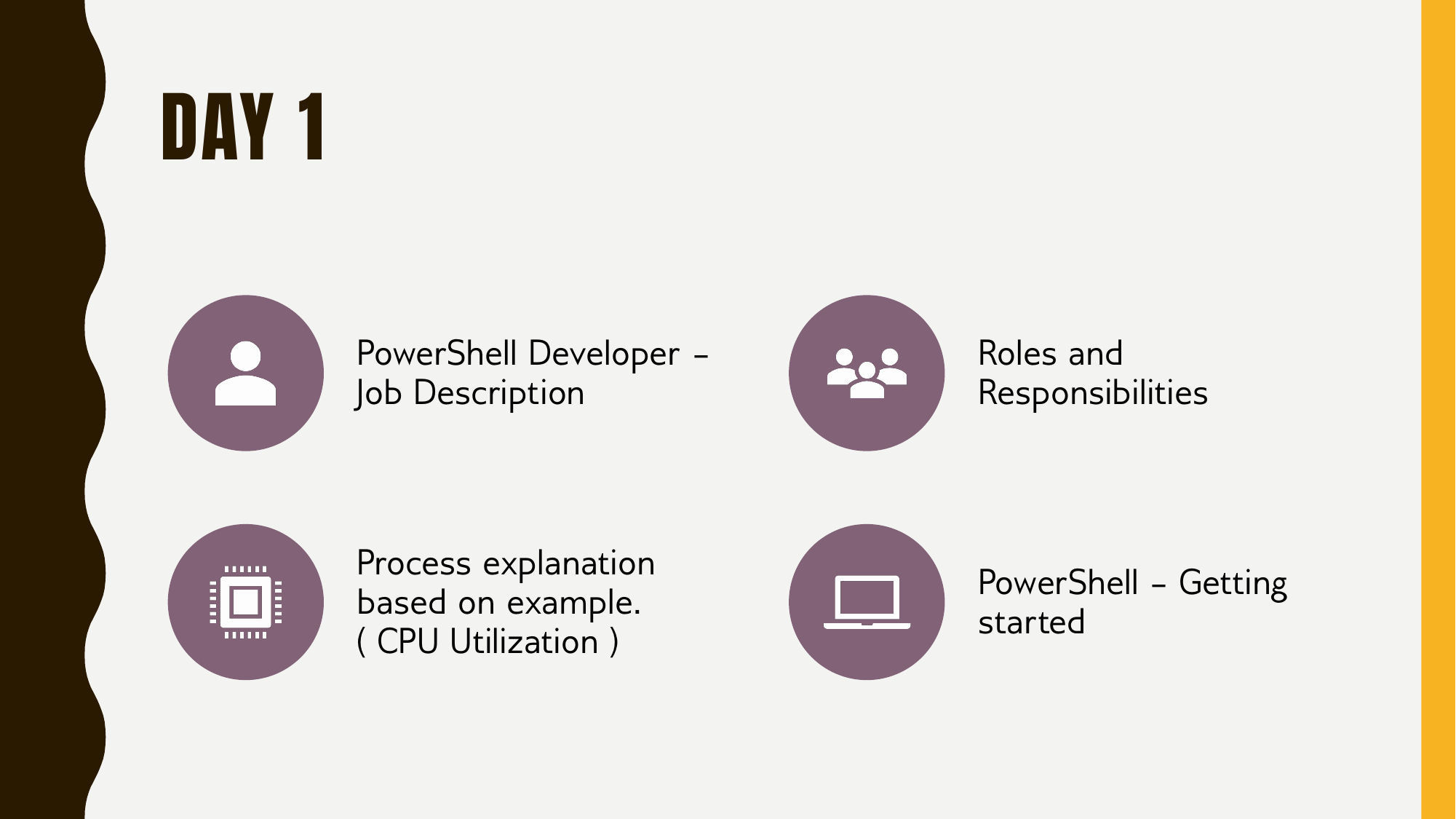

# Day 1
PowerShell Developer – Job Description
Roles and Responsibilities
Process explanation based on example. ( CPU Utilization )
PowerShell – Getting started